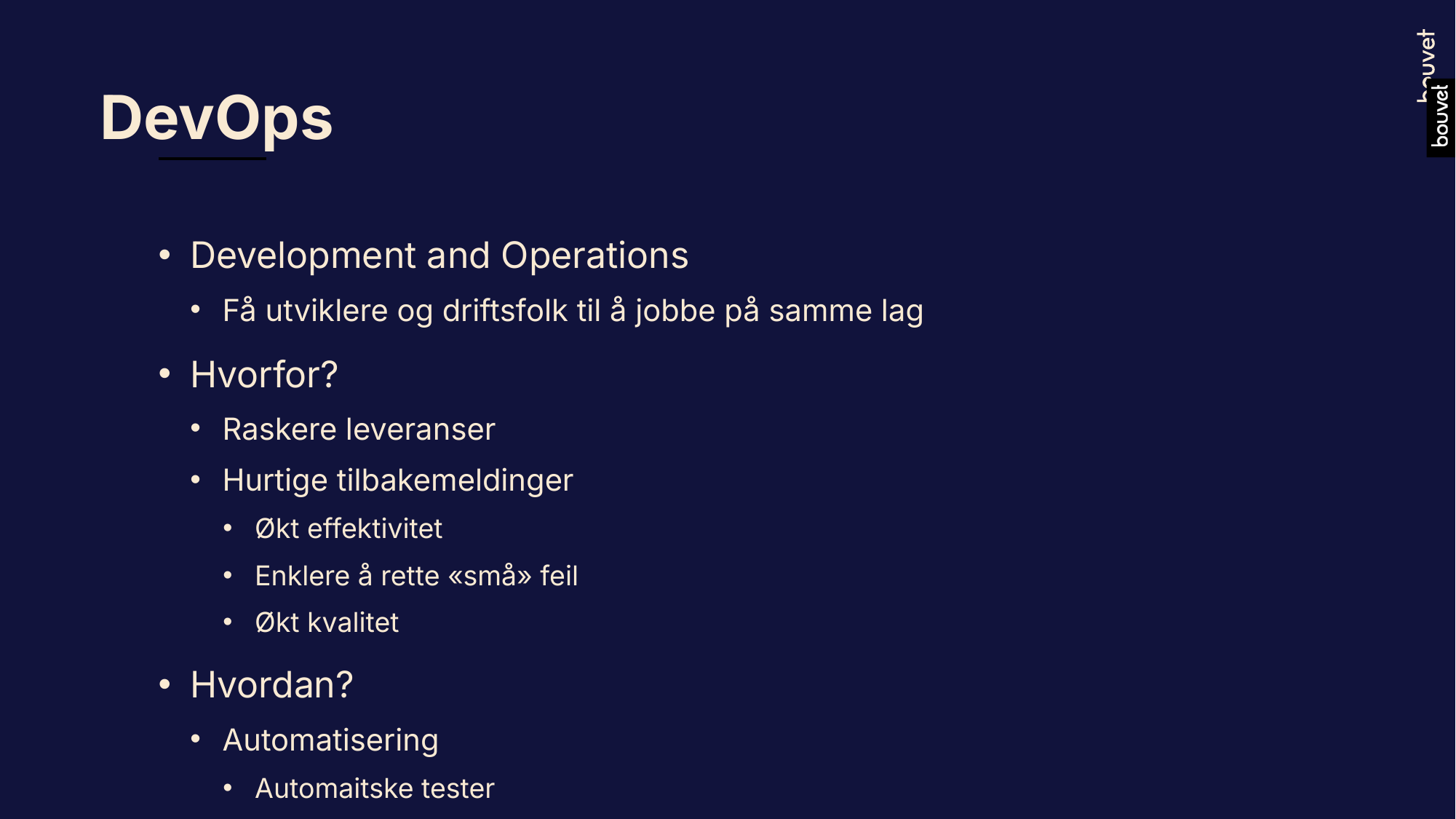

# DevOps
Development and Operations
Få utviklere og driftsfolk til å jobbe på samme lag
Hvorfor?
Raskere leveranser
Hurtige tilbakemeldinger
Økt effektivitet
Enklere å rette «små» feil
Økt kvalitet
Hvordan?
Automatisering
Automaitske tester